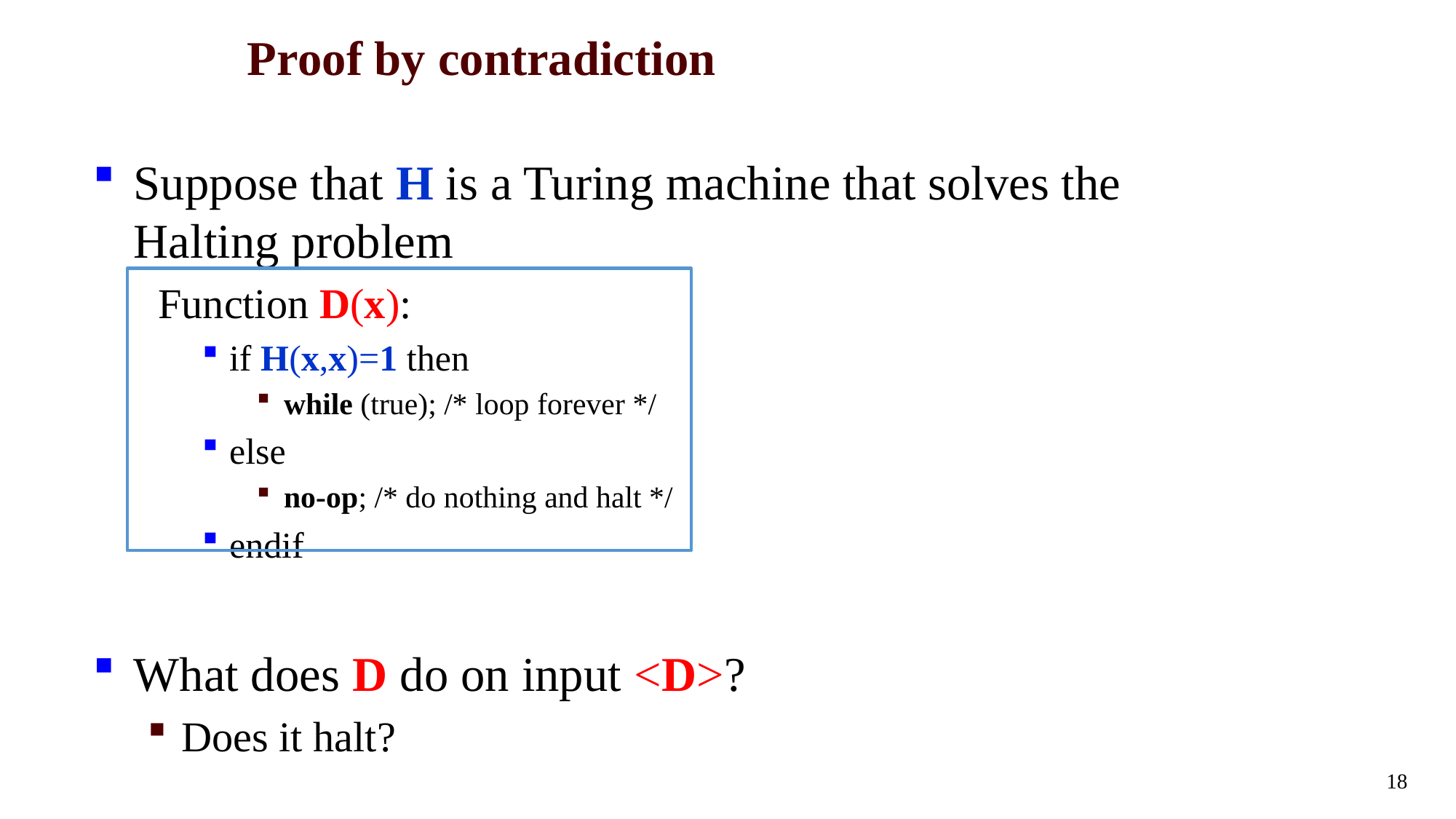

18
# Proof by contradiction
Suppose that H is a Turing machine that solves the Halting problem
 Function D(x):
if H(x,x)=1 then
while (true); /* loop forever */
else
no-op; /* do nothing and halt */
endif

What does D do on input <D>?
Does it halt?